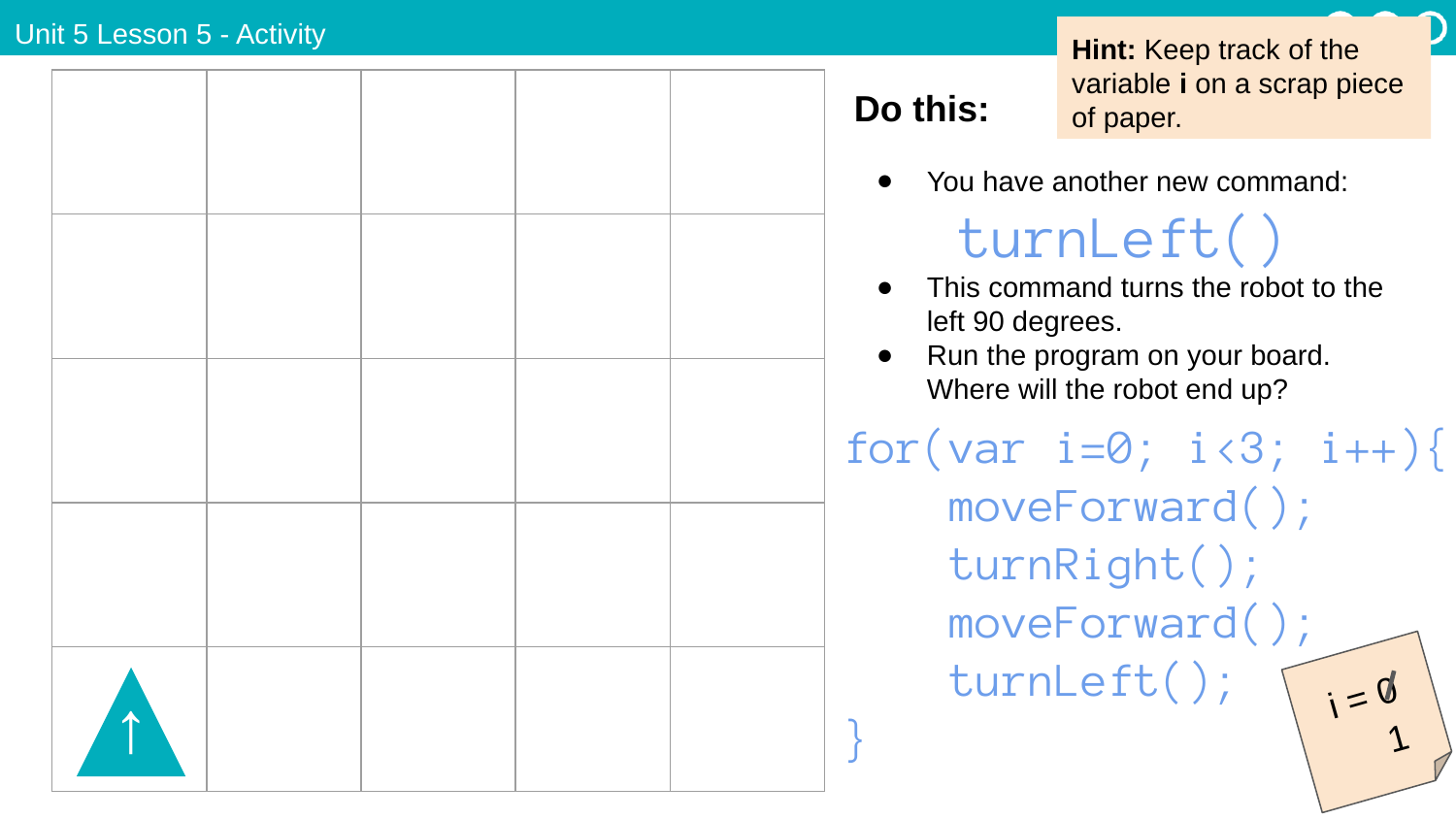

Unit 5 Lesson 5 - Activity
Hint: Keep track of the variable i on a scrap piece of paper.
|  |  |  |  |  |
| --- | --- | --- | --- | --- |
|  |  |  |  |  |
|  |  |  |  |  |
|  |  |  |  |  |
|  |  |  |  |  |
Do this:

You have another new command:
turnLeft()
This command turns the robot to the left 90 degrees.
Run the program on your board. Where will the robot end up?
for(var i=0; i<3; i++){
    moveForward();
    turnRight();
    moveForward();
    turnLeft();
}

i = 0
1
↑